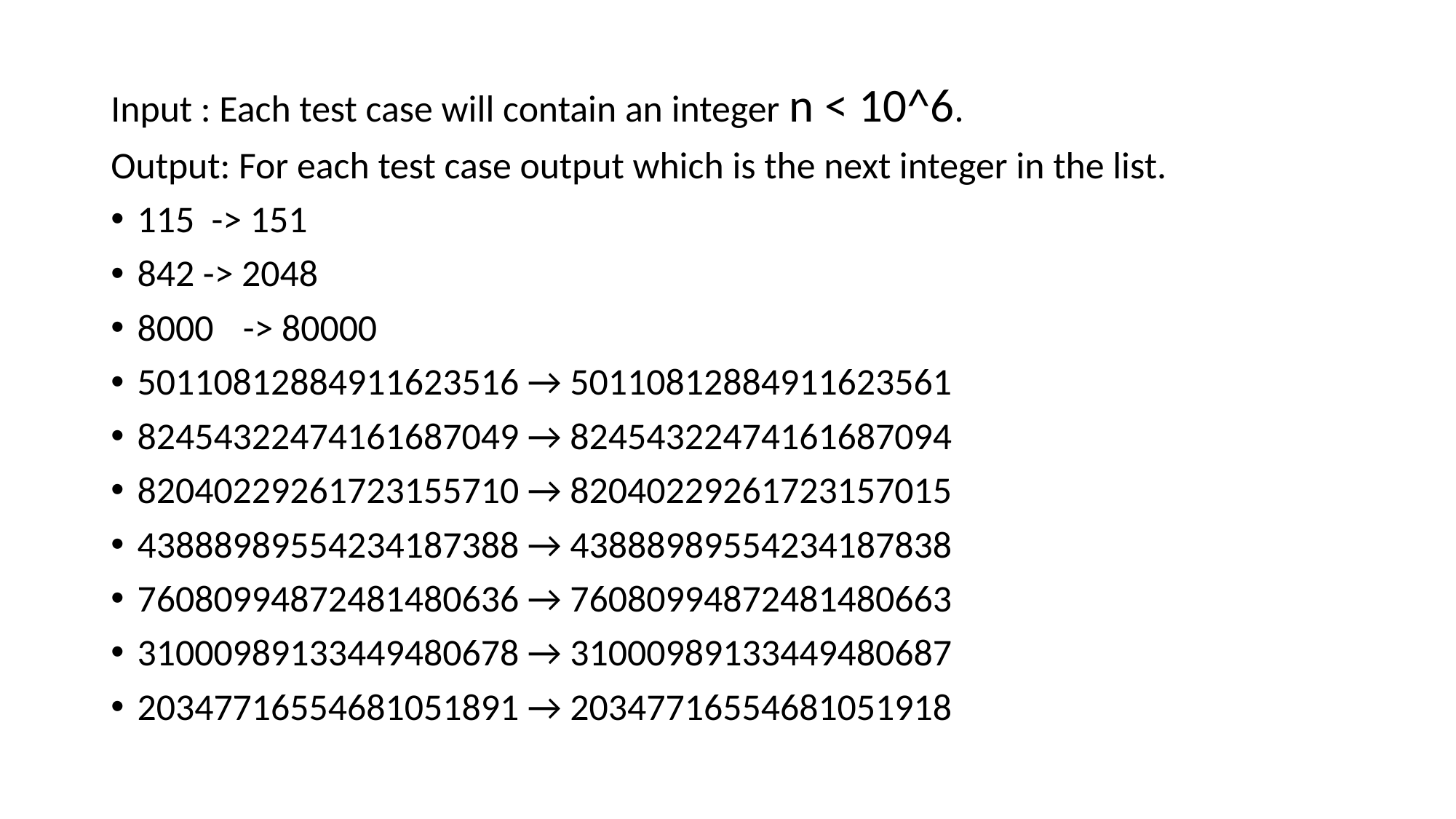

Input : Each test case will contain an integer n < 10^6.
Output: For each test case output which is the next integer in the list.
115  -> 151
842 -> 2048
8000	 -> 80000
50110812884911623516 → 50110812884911623561
82454322474161687049 → 82454322474161687094
82040229261723155710 → 82040229261723157015
43888989554234187388 → 43888989554234187838
76080994872481480636 → 76080994872481480663
31000989133449480678 → 31000989133449480687
20347716554681051891 → 20347716554681051918